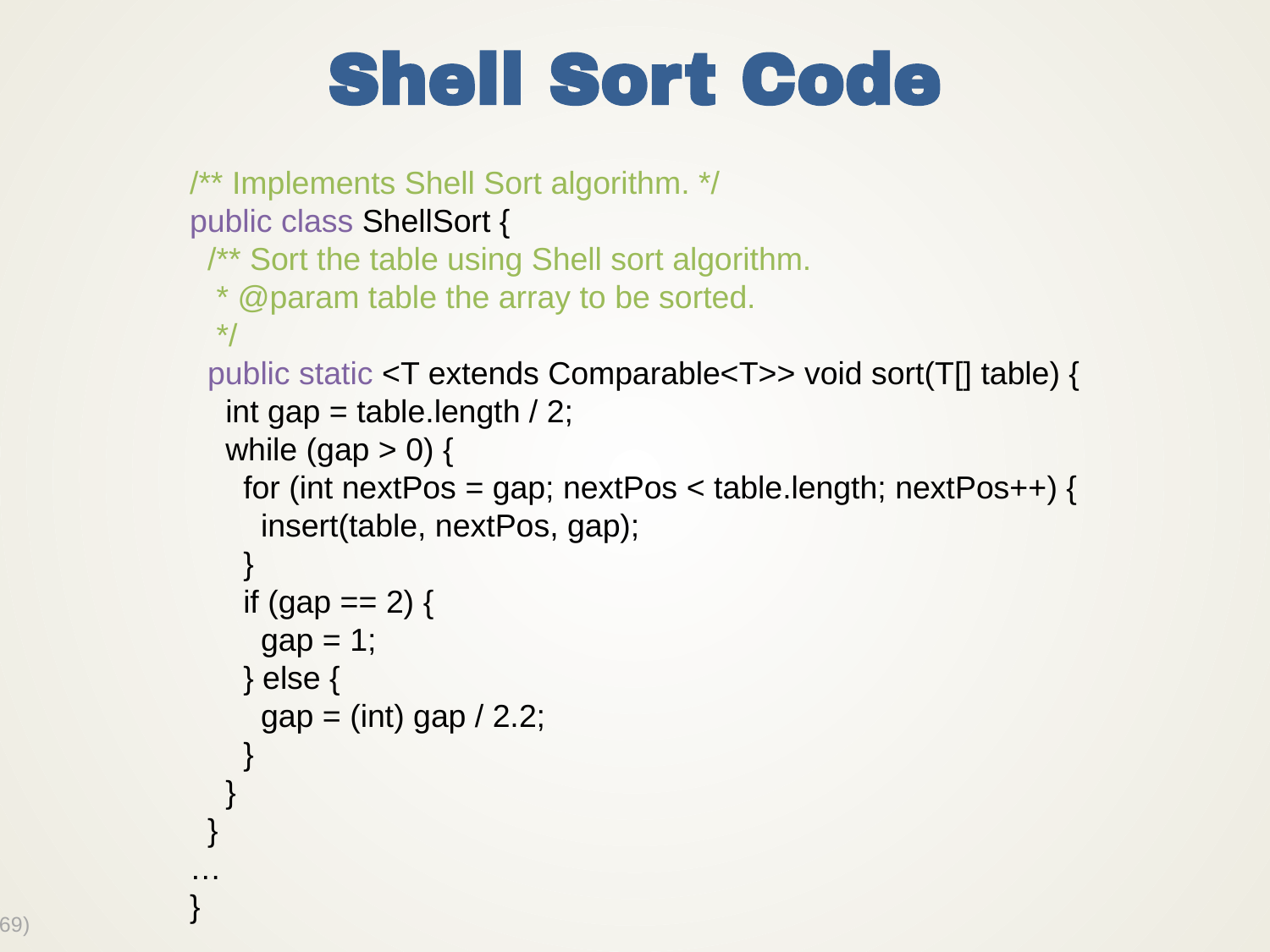

# Shell Sort Code
/** Implements Shell Sort algorithm. */
public class ShellSort {
  /** Sort the table using Shell sort algorithm.
   * @param table the array to be sorted.
   */
  public static <T extends Comparable<T>> void sort(T[] table) {
    int gap = table.length / 2;
    while (gap > 0) {
      for (int nextPos = gap; nextPos < table.length; nextPos++) {
        insert(table, nextPos, gap);
      }
      if (gap == 2) {
        gap = 1;
      } else {
        gap = (int) gap / 2.2;
      }
    }
  }
…
}